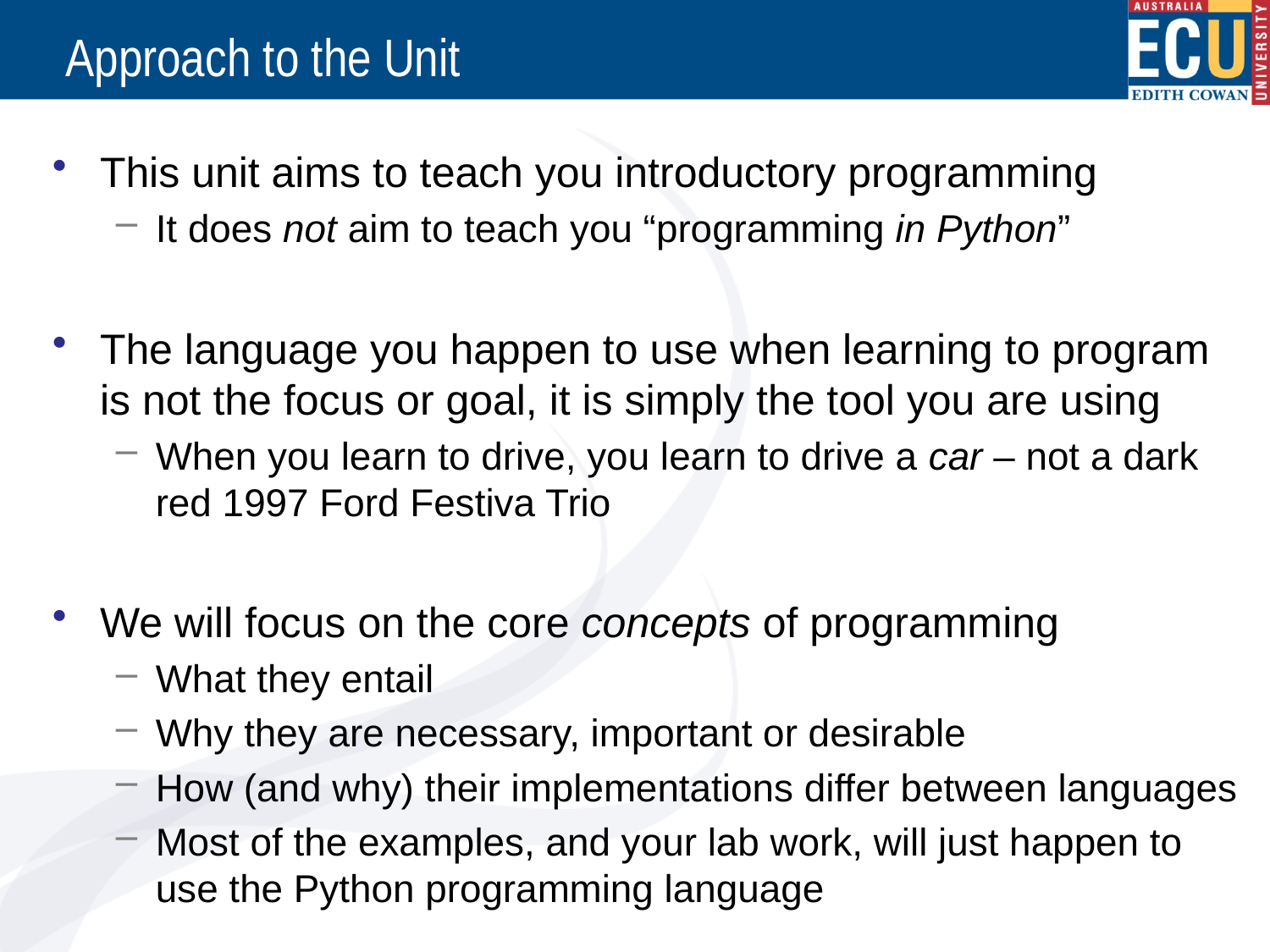

# Approach to the Unit
This unit aims to teach you introductory programming
It does not aim to teach you “programming in Python”

The language you happen to use when learning to program is not the focus or goal, it is simply the tool you are using
When you learn to drive, you learn to drive a car – not a dark red 1997 Ford Festiva Trio

We will focus on the core concepts of programming
What they entail
Why they are necessary, important or desirable
How (and why) their implementations differ between languages
Most of the examples, and your lab work, will just happen to use the Python programming language